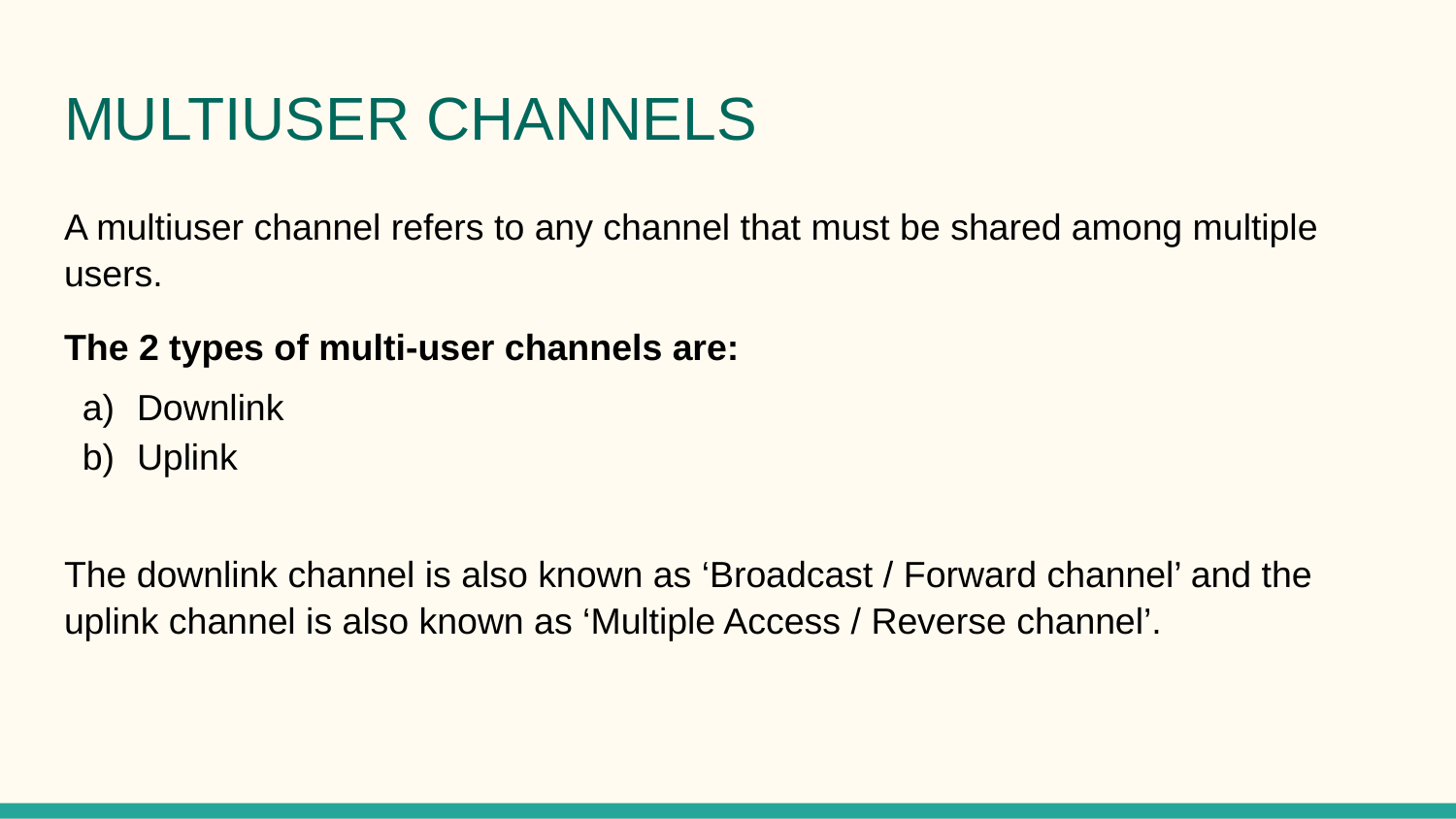

# MULTIUSER CHANNELS
A multiuser channel refers to any channel that must be shared among multiple users.
The 2 types of multi-user channels are:
Downlink
Uplink

The downlink channel is also known as ‘Broadcast / Forward channel’ and the uplink channel is also known as ‘Multiple Access / Reverse channel’.